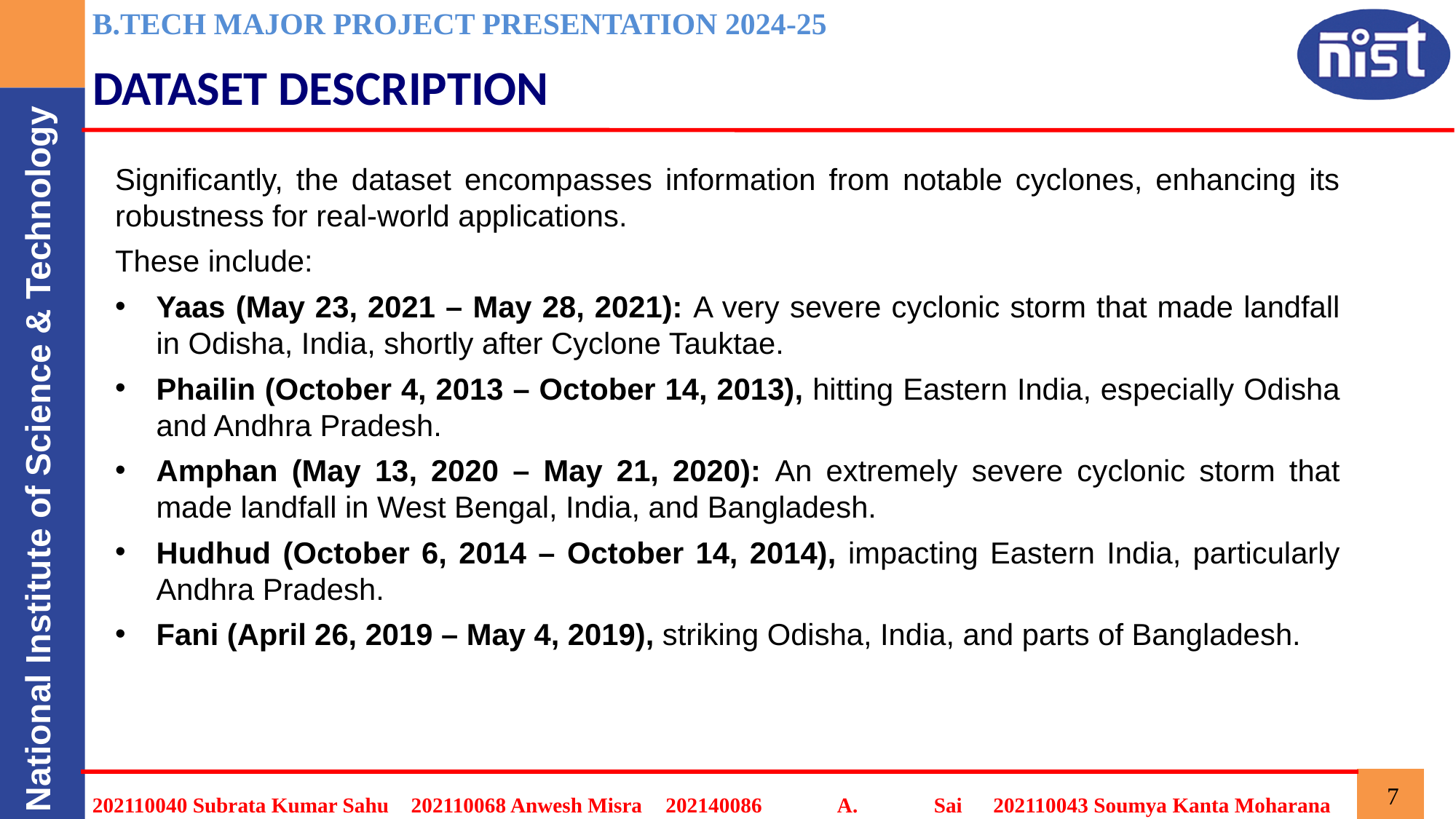

B.TECH MAJOR PROJECT PRESENTATION 2024-25

DATASET DESCRIPTION
Significantly, the dataset encompasses information from notable cyclones, enhancing its robustness for real-world applications.
These include:
Yaas (May 23, 2021 – May 28, 2021): A very severe cyclonic storm that made landfall in Odisha, India, shortly after Cyclone Tauktae.
Phailin (October 4, 2013 – October 14, 2013), hitting Eastern India, especially Odisha and Andhra Pradesh.
Amphan (May 13, 2020 – May 21, 2020): An extremely severe cyclonic storm that made landfall in West Bengal, India, and Bangladesh.
Hudhud (October 6, 2014 – October 14, 2014), impacting Eastern India, particularly Andhra Pradesh.
Fani (April 26, 2019 – May 4, 2019), striking Odisha, India, and parts of Bangladesh.
202110040 Subrata Kumar Sahu
202110068 Anwesh Misra
202140086 A. Sai Satyanarayana
202110043 Soumya Kanta Moharana
7